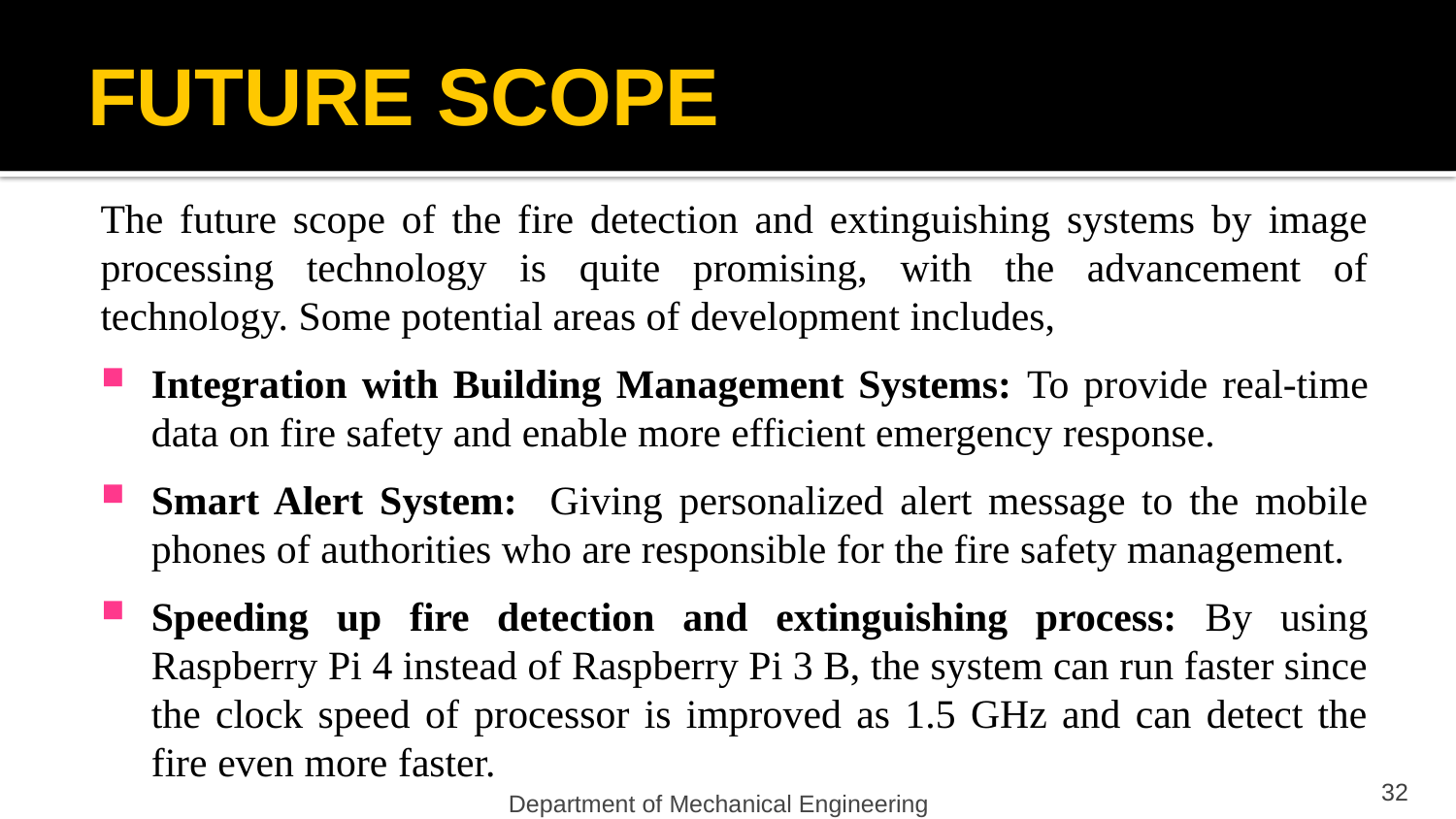

# FUTURE SCOPE
The future scope of the fire detection and extinguishing systems by image processing technology is quite promising, with the advancement of technology. Some potential areas of development includes,

Integration with Building Management Systems: To provide real-time data on fire safety and enable more efficient emergency response.

Smart Alert System:  Giving personalized alert message to the mobile phones of authorities who are responsible for the fire safety management.

Speeding up fire detection and extinguishing process: By using Raspberry Pi 4 instead of Raspberry Pi 3 B, the system can run faster since the clock speed of processor is improved as 1.5 GHz and can detect the fire even more faster.
32
Department of Mechanical Engineering